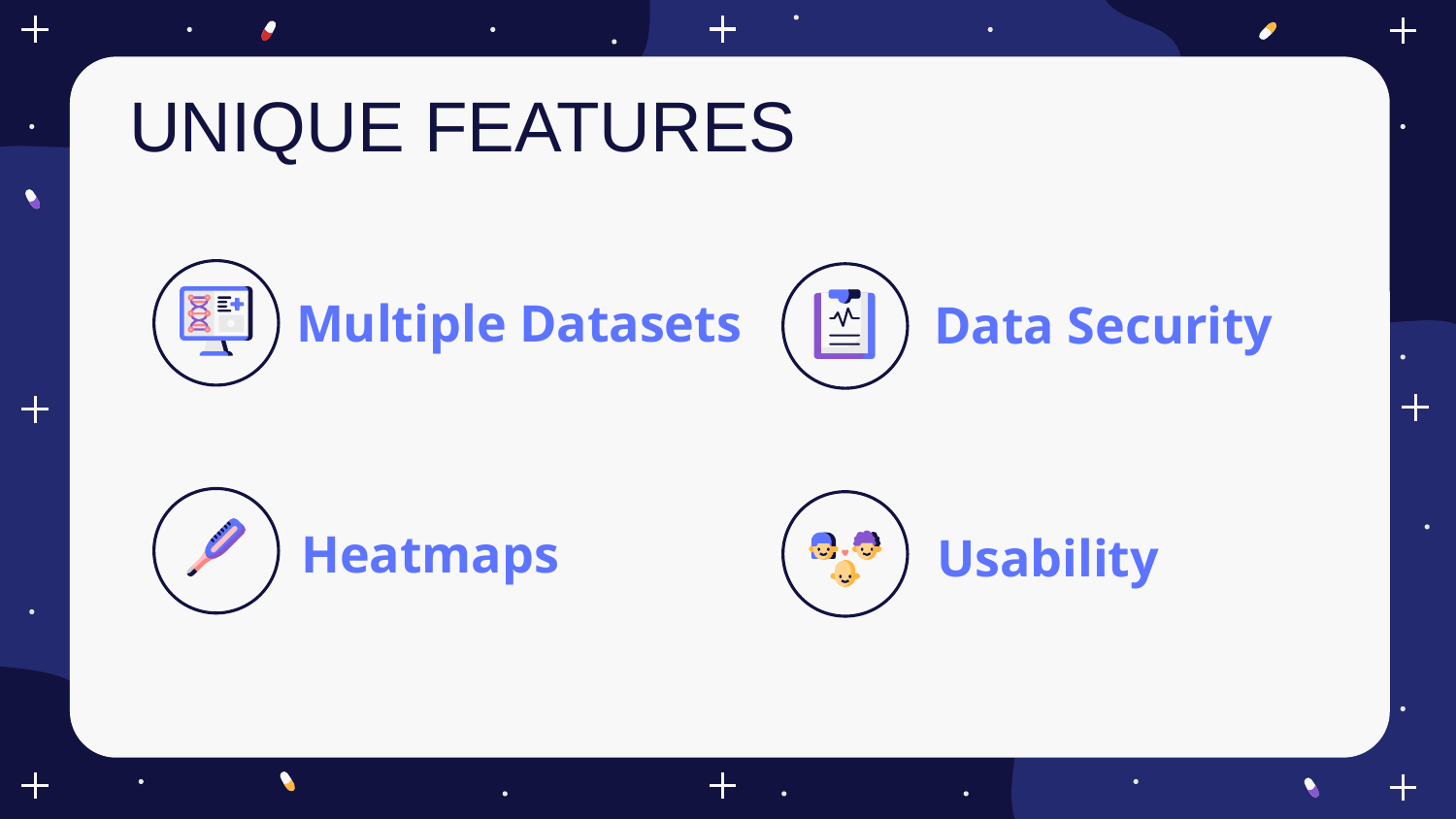

UNIQUE FEATURES

# Multiple Datasets
Data Security

Heatmaps
Usability